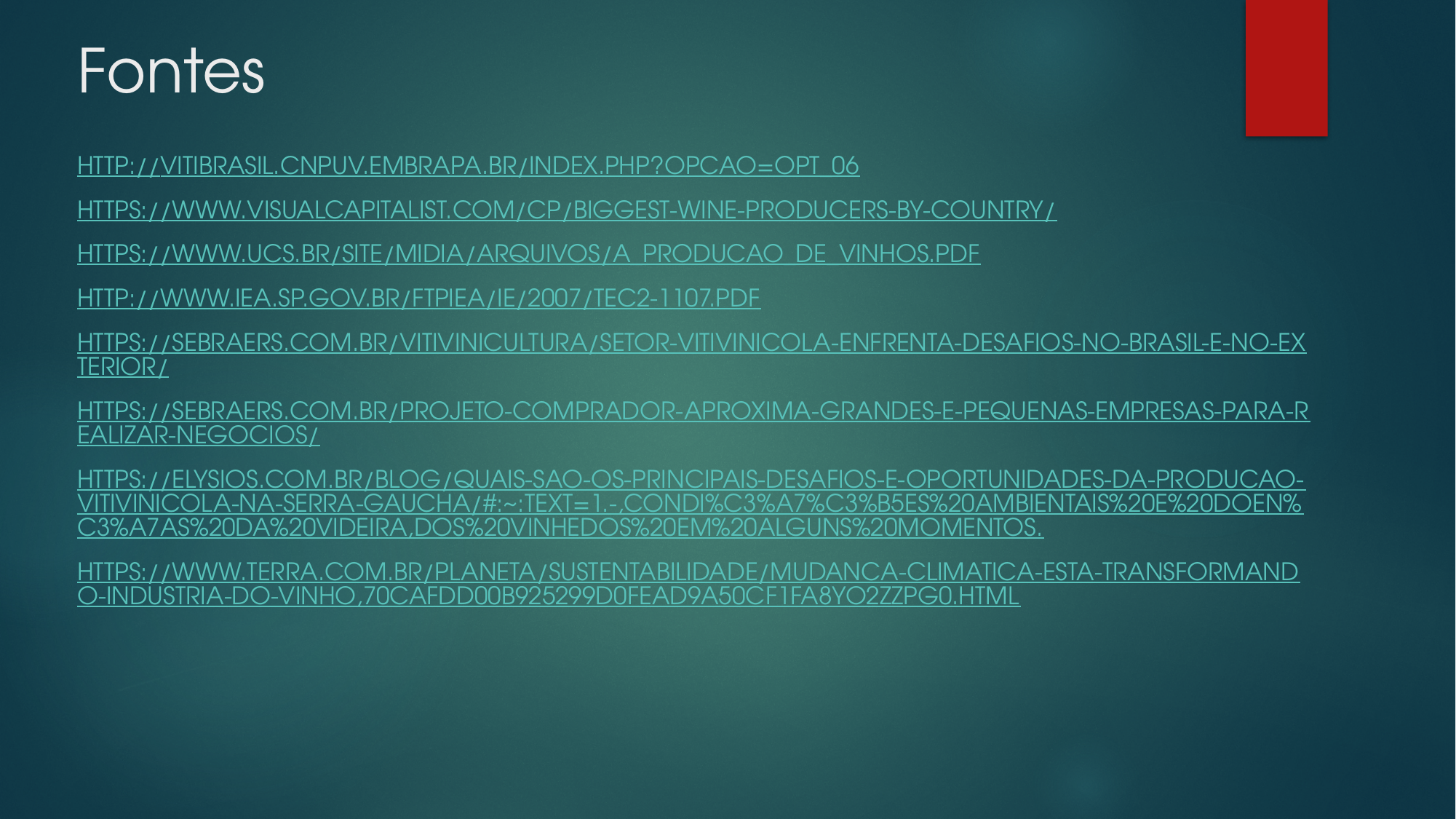

# Fontes
http://vitibrasil.cnpuv.embrapa.br/index.php?opcao=opt_06
https://www.visualcapitalist.com/cp/biggest-wine-producers-by-country/
https://www.ucs.br/site/midia/arquivos/a_producao_de_vinhos.pdf
http://www.iea.sp.gov.br/ftpiea/ie/2007/tec2-1107.pdf
https://sebraers.com.br/vitivinicultura/setor-vitivinicola-enfrenta-desafios-no-brasil-e-no-exterior/
https://sebraers.com.br/projeto-comprador-aproxima-grandes-e-pequenas-empresas-para-realizar-negocios/
https://elysios.com.br/blog/quais-sao-os-principais-desafios-e-oportunidades-da-producao-vitivinicola-na-serra-gaucha/#:~:text=1.-,Condi%C3%A7%C3%B5es%20ambientais%20e%20doen%C3%A7as%20da%20videira,dos%20vinhedos%20em%20alguns%20momentos.
https://www.terra.com.br/planeta/sustentabilidade/mudanca-climatica-esta-transformando-industria-do-vinho,70cafdd00b925299d0fead9a50cf1fa8yo2zzpg0.html